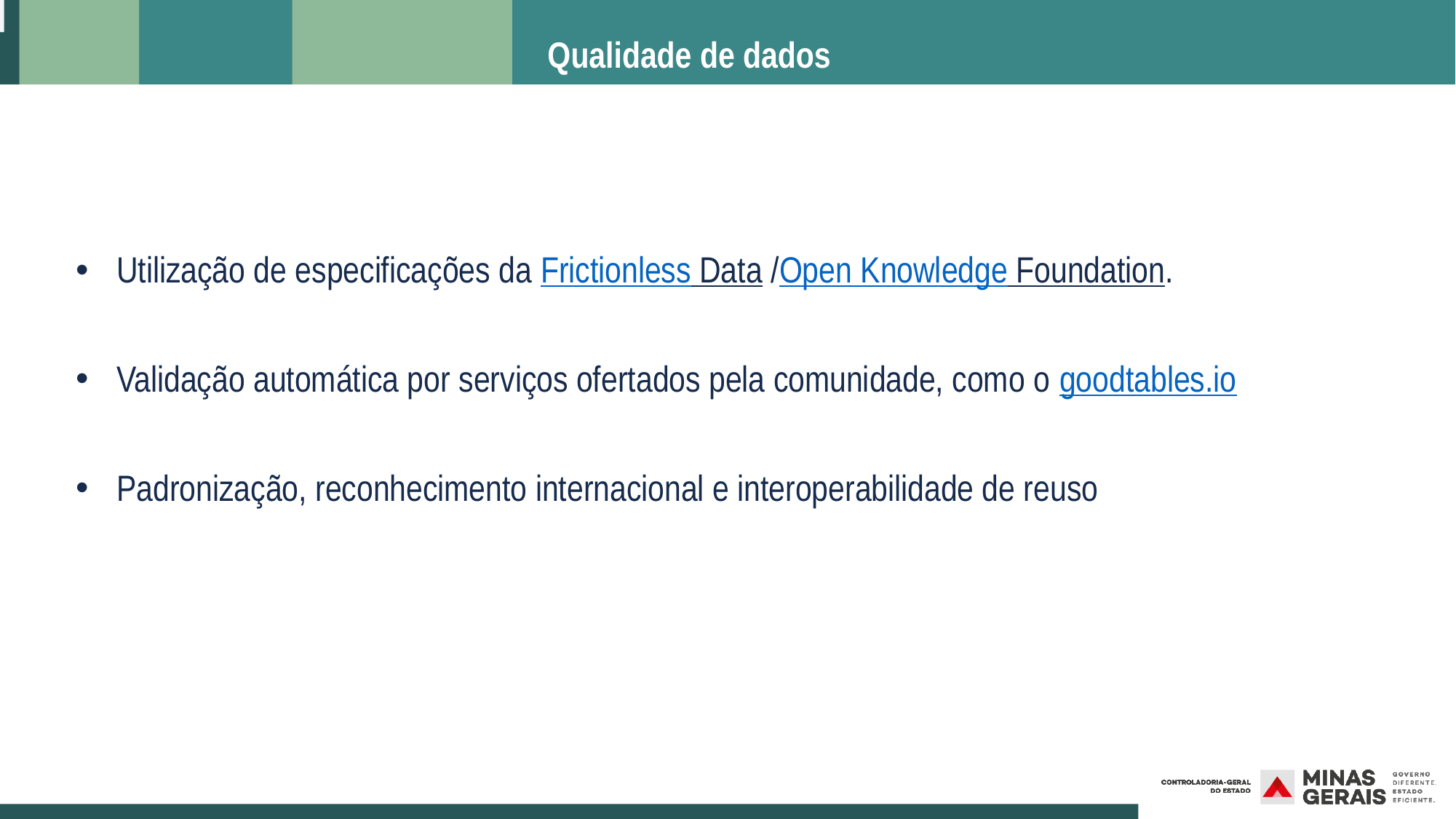

# Qualidade de dados

Utilização de especificações da Frictionless Data /Open Knowledge Foundation.

Validação automática por serviços ofertados pela comunidade, como o goodtables.io

Padronização, reconhecimento internacional e interoperabilidade de reuso